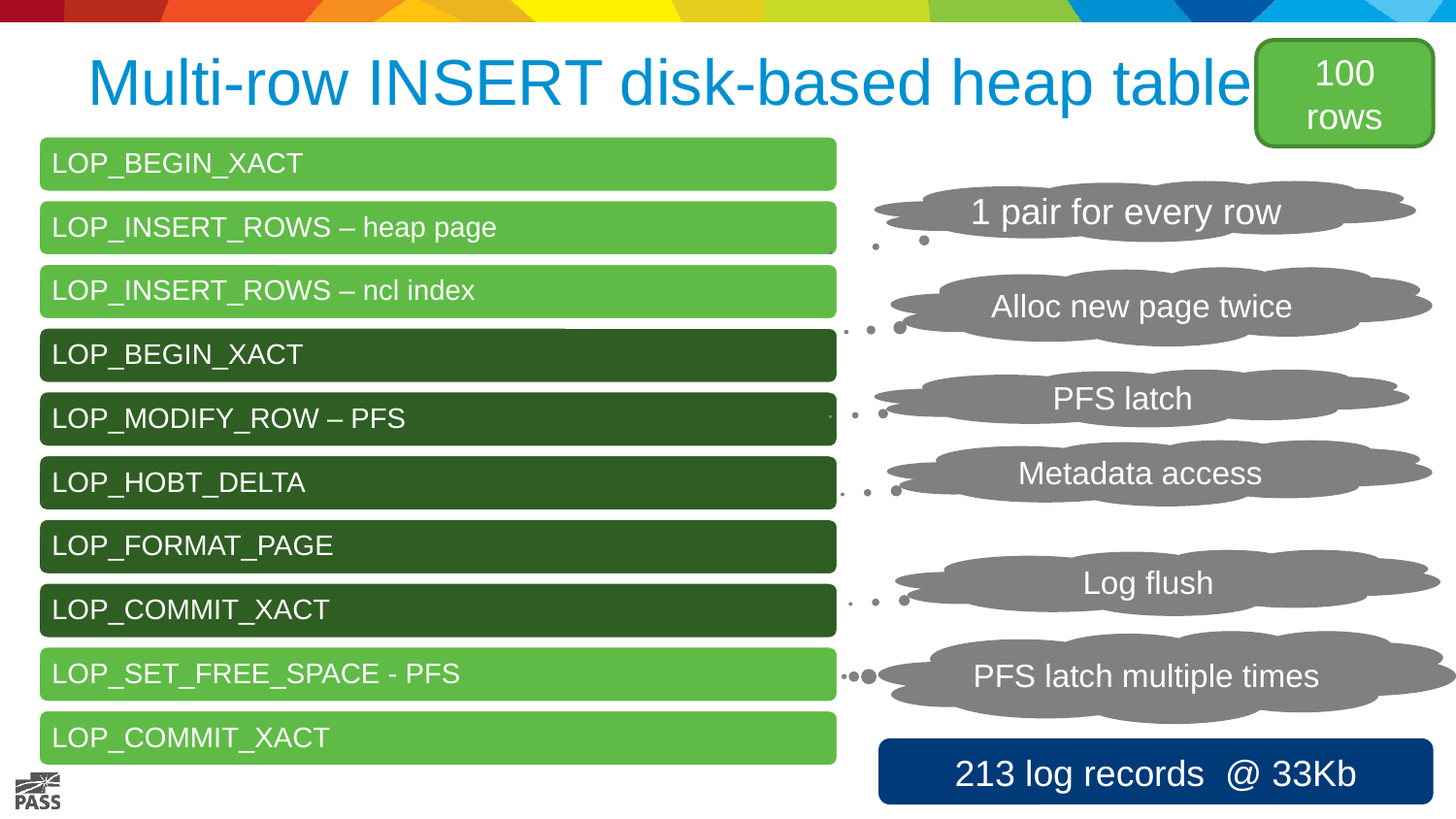

# Multi-row INSERT disk-based heap table
100 rows
LOP_BEGIN_XACT
LOP_INSERT_ROWS – heap page
LOP_INSERT_ROWS – ncl index
LOP_BEGIN_XACT
LOP_MODIFY_ROW – PFS
LOP_HOBT_DELTA
LOP_FORMAT_PAGE
LOP_COMMIT_XACT
LOP_SET_FREE_SPACE - PFS
LOP_COMMIT_XACT
1 pair for every row
Alloc new page twice
PFS latch
Metadata access
Log flush
PFS latch multiple times
213 log records  @ 33Kb